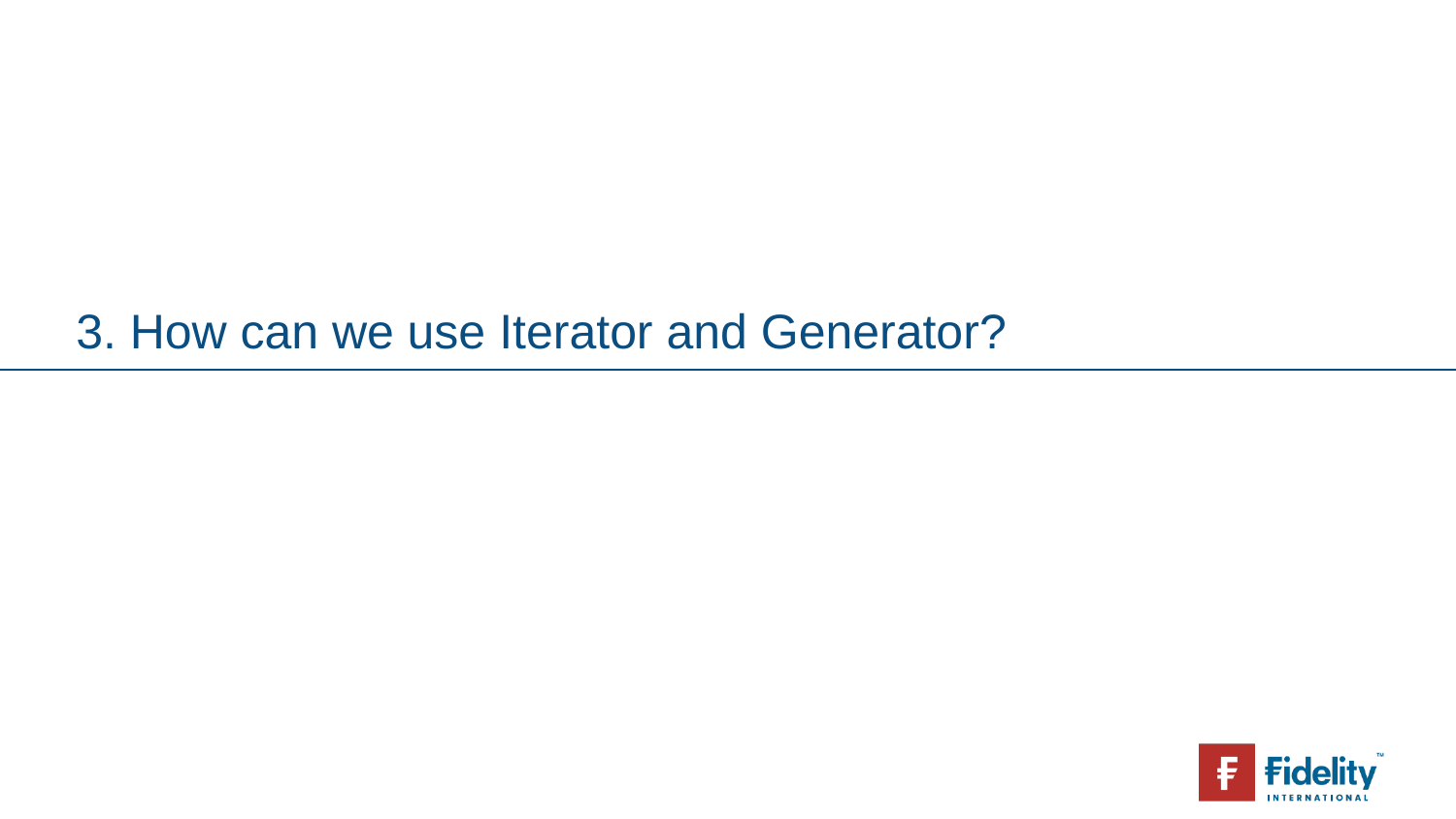

# 3. How can we use Iterator and Generator?